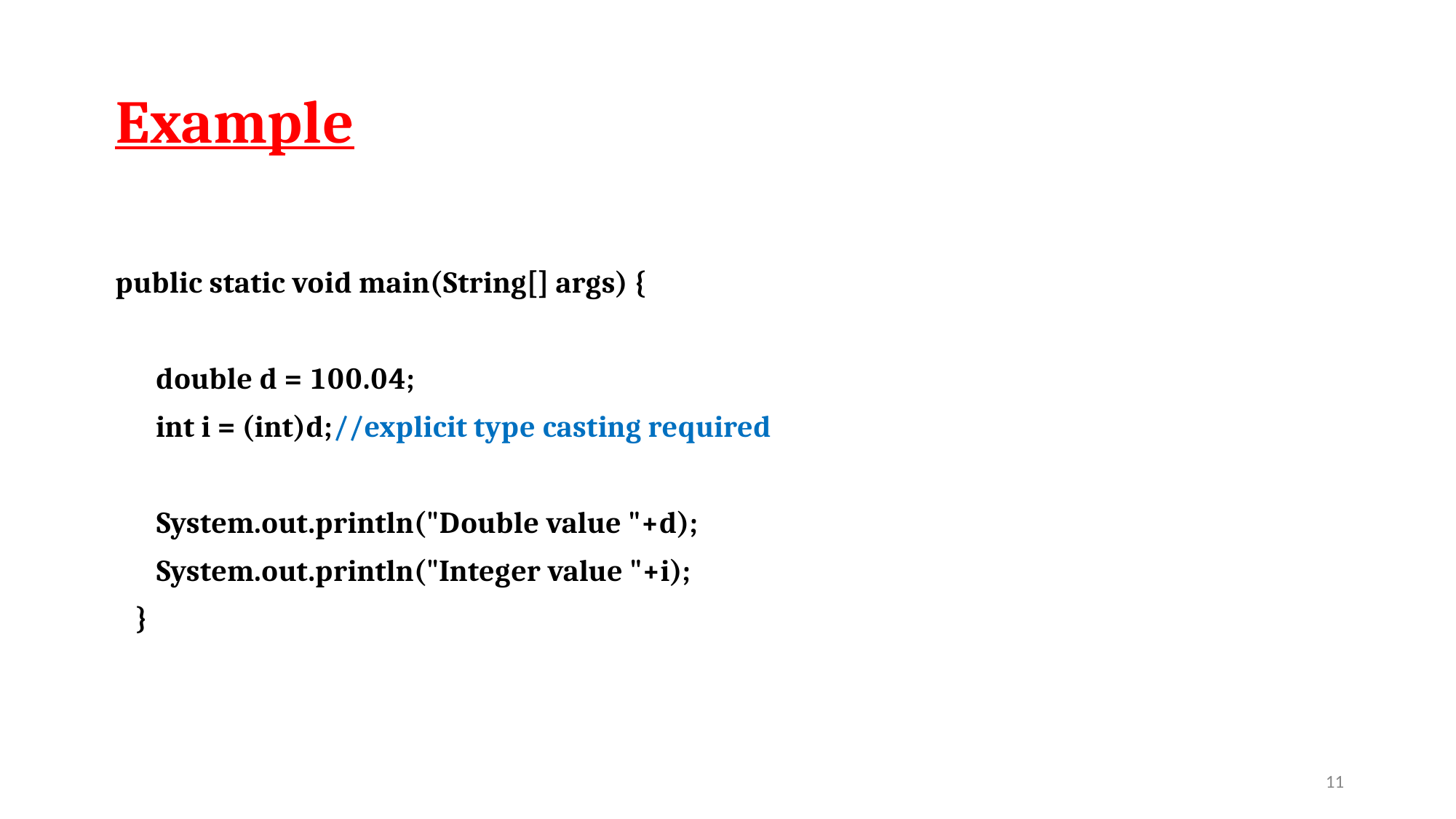

# Example
public static void main(String[] args) {

      double d = 100.04;
      int i = (int)d;	//explicit type casting required

      System.out.println("Double value "+d);
      System.out.println("Integer value "+i);
   }

11